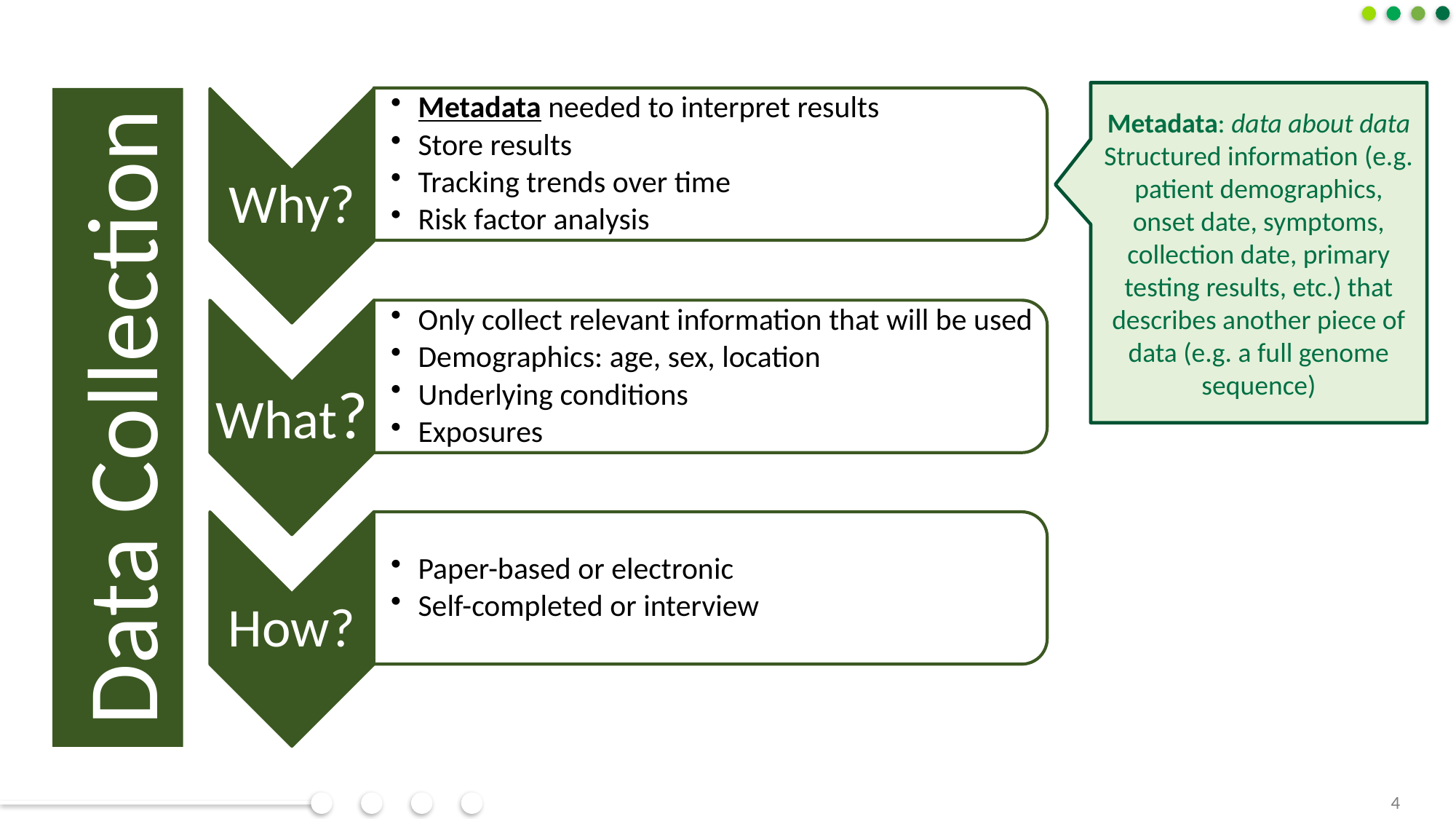

Metadata: data about data
Structured information (e.g. patient demographics, onset date, symptoms, collection date, primary testing results, etc.) that describes another piece of data (e.g. a full genome sequence)
Why?
Metadata needed to interpret results
Store results
Tracking trends over time
Risk factor analysis
What?
Only collect relevant information that will be used
Demographics: age, sex, location
Underlying conditions
Exposures
How?
Paper-based or electronic
Self-completed or interview
Data Collection
4